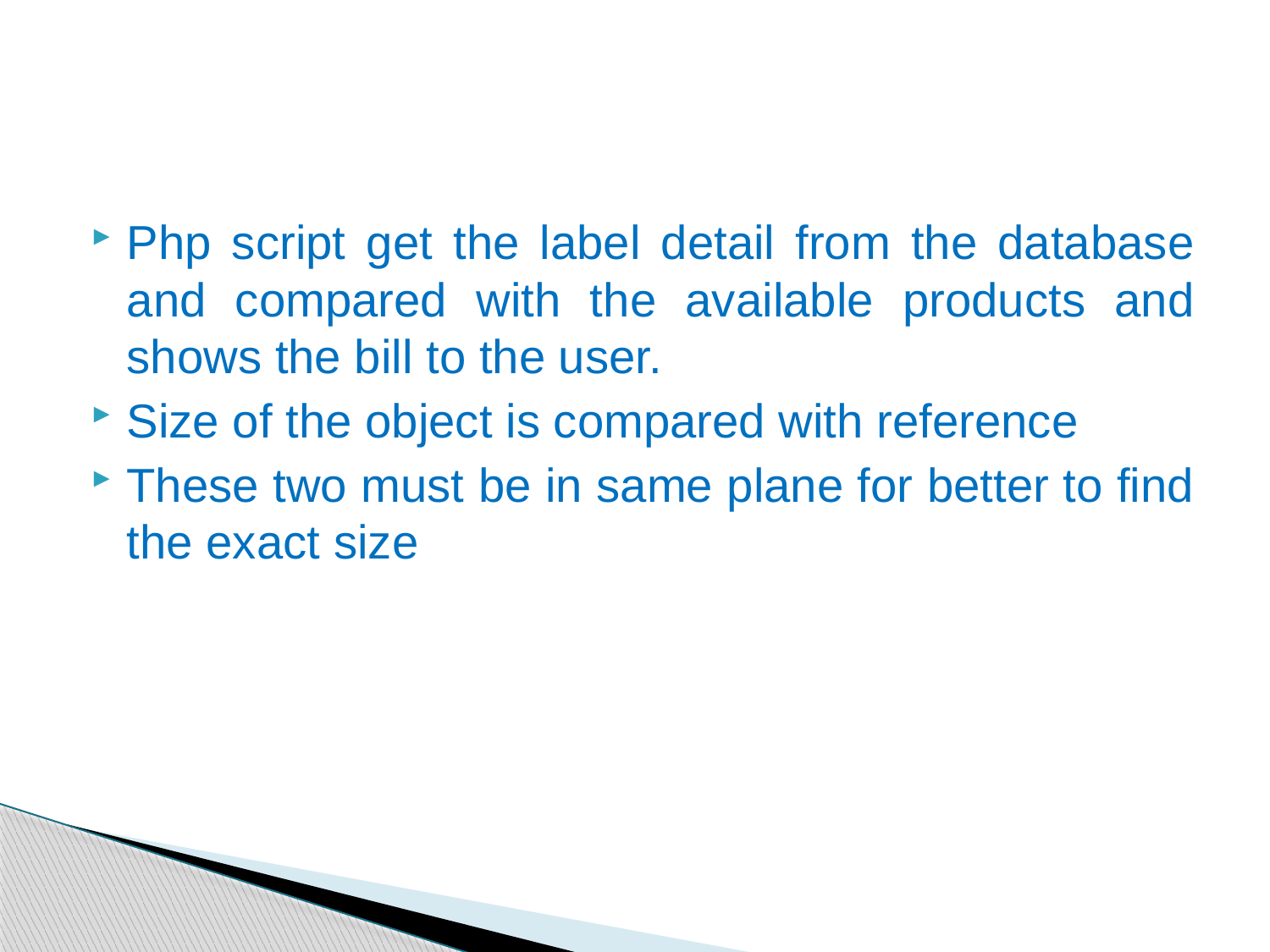

#
Php script get the label detail from the database and compared with the available products and shows the bill to the user.
Size of the object is compared with reference
These two must be in same plane for better to find the exact size